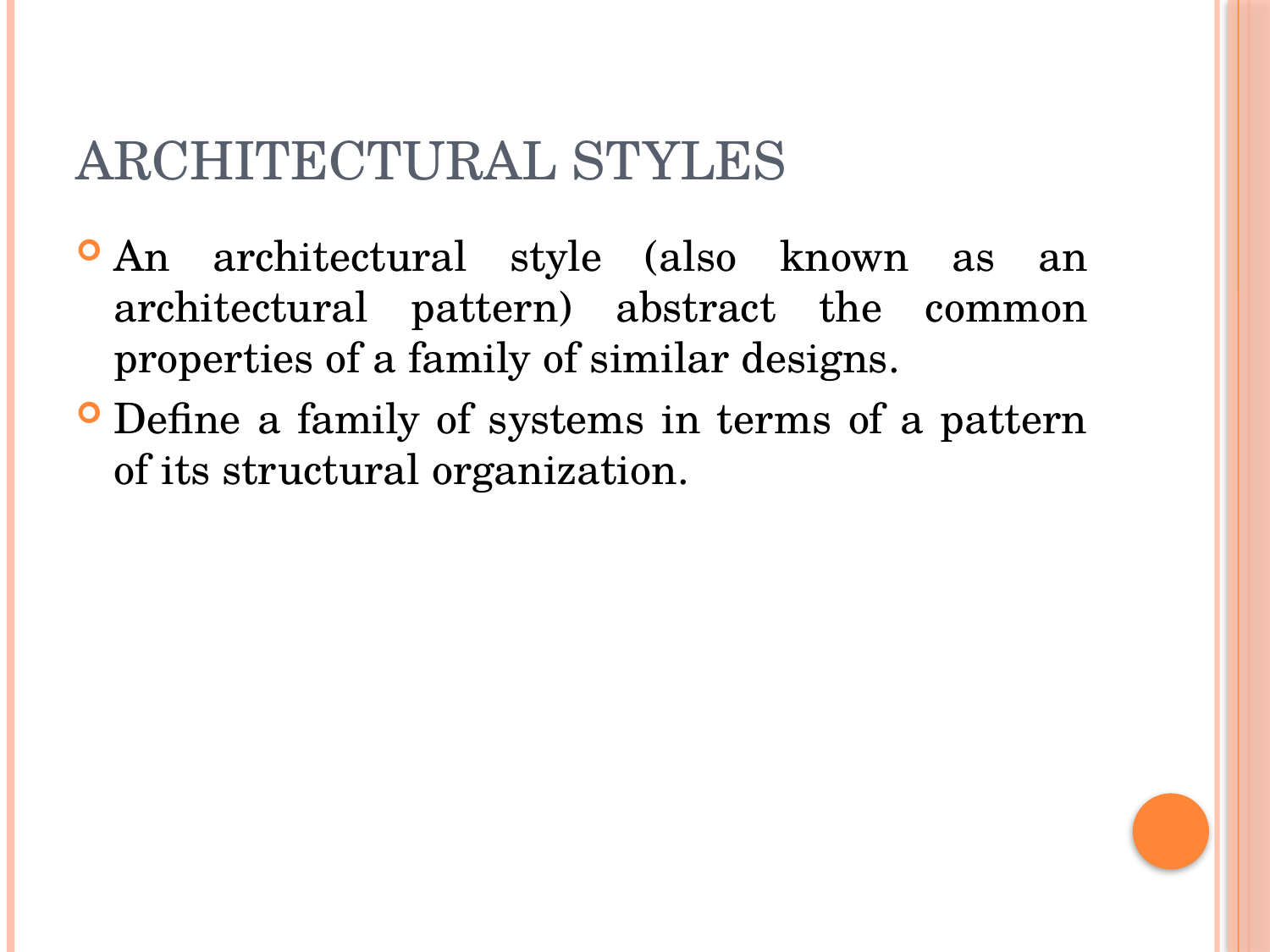

# Architectural Styles
An architectural style (also known as an architectural pattern) abstract the common properties of a family of similar designs.
Define a family of systems in terms of a pattern of its structural organization.